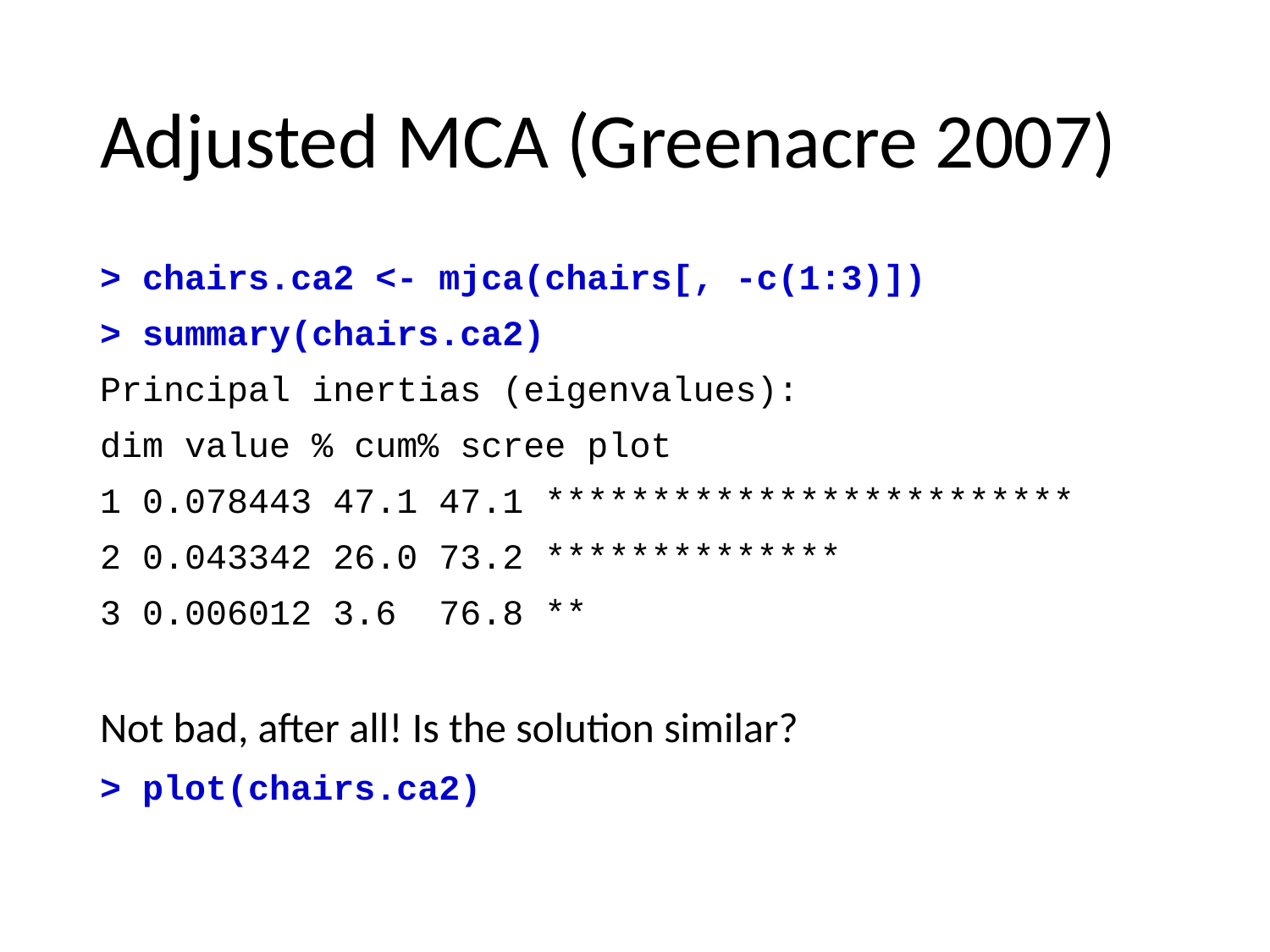

# Adjusted MCA (Greenacre 2007)
> chairs.ca2 <- mjca(chairs[, -c(1:3)])
> summary(chairs.ca2)
Principal inertias (eigenvalues):
dim value % cum% scree plot
1 0.078443 47.1 47.1 *************************
2 0.043342 26.0 73.2 **************
3 0.006012 3.6  76.8 **

Not bad, after all! Is the solution similar?
> plot(chairs.ca2)